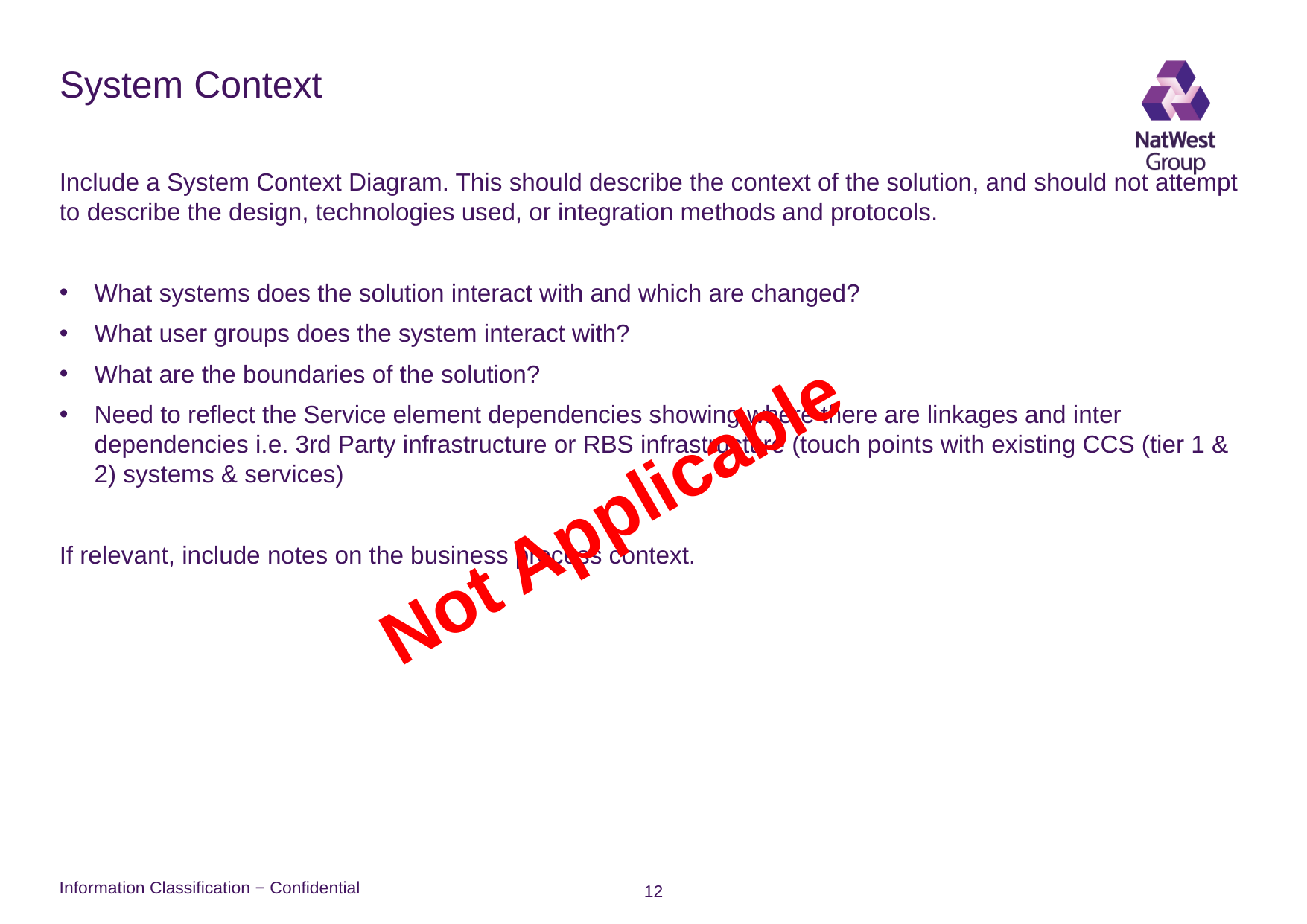

# System Context
Include a System Context Diagram. This should describe the context of the solution, and should not attempt to describe the design, technologies used, or integration methods and protocols.

What systems does the solution interact with and which are changed?
What user groups does the system interact with?
What are the boundaries of the solution?
Need to reflect the Service element dependencies showing where there are linkages and inter dependencies i.e. 3rd Party infrastructure or RBS infrastructure (touch points with existing CCS (tier 1 & 2) systems & services)

If relevant, include notes on the business process context.

Not Applicable
12